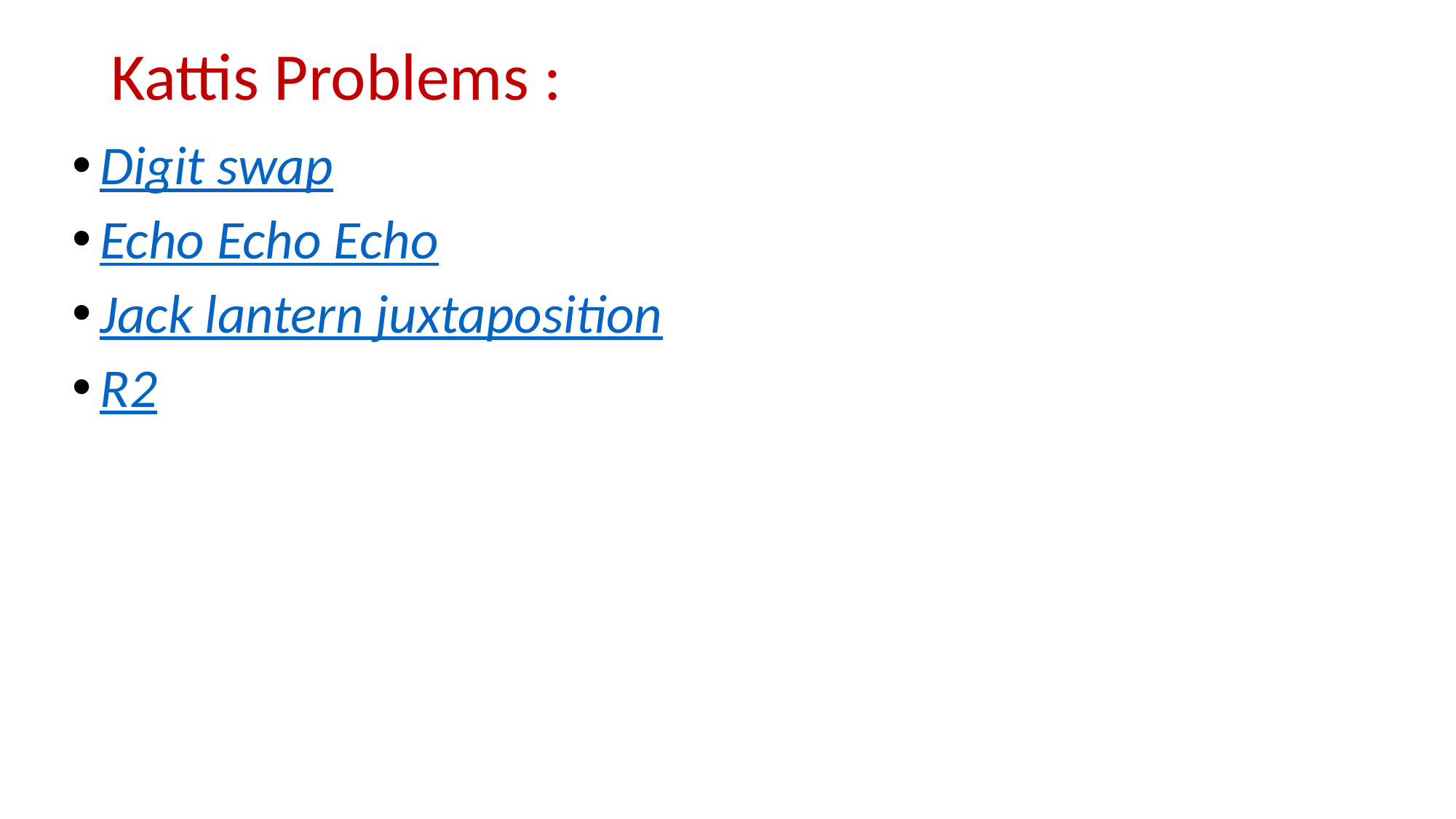

# Kattis Problems :
Digit swap
Echo Echo Echo
Jack lantern juxtaposition
R2